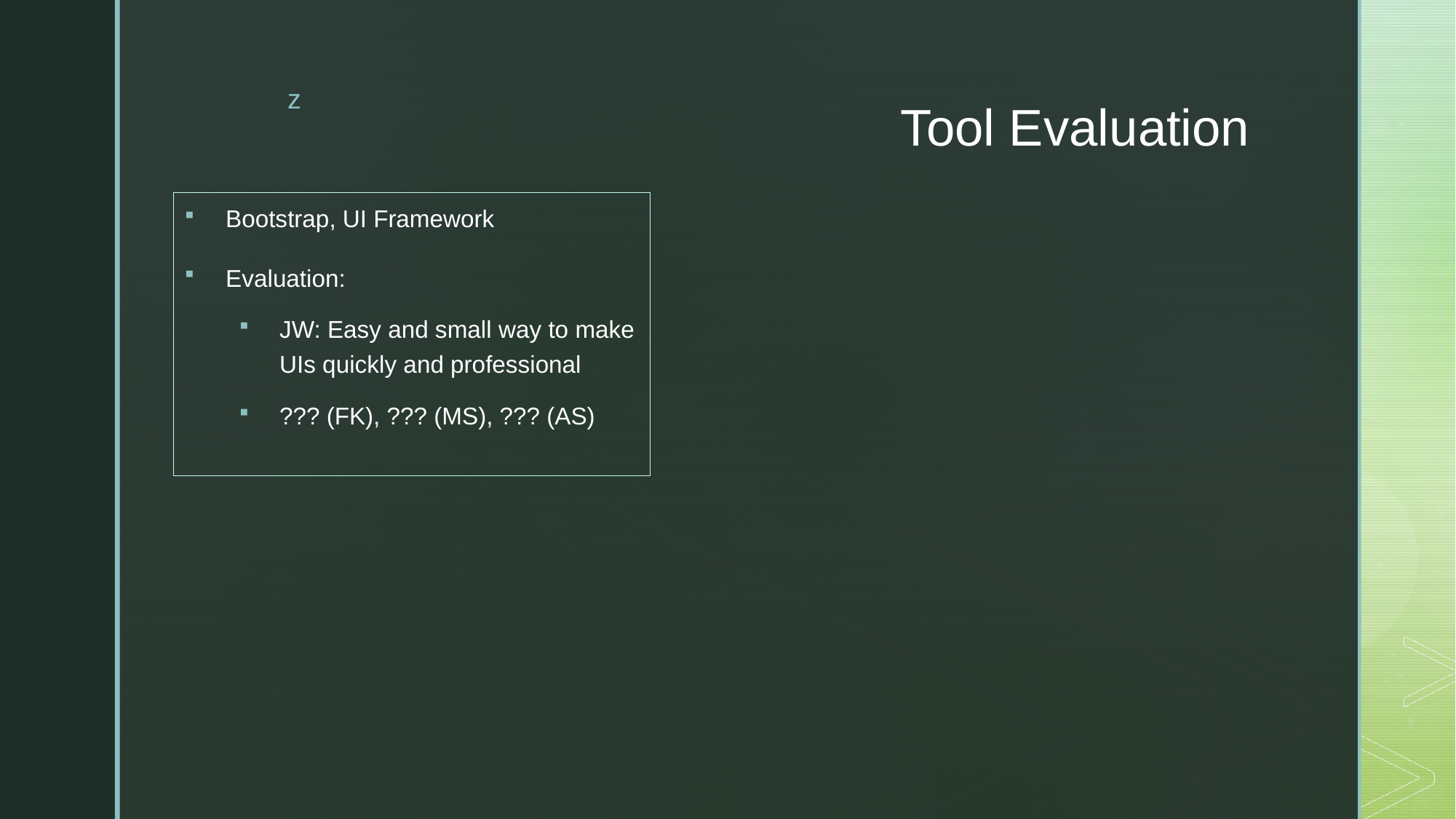

# Tool Evaluation
Bootstrap, UI Framework
Evaluation:
JW: Easy and small way to make UIs quickly and professional
??? (FK), ??? (MS), ??? (AS)